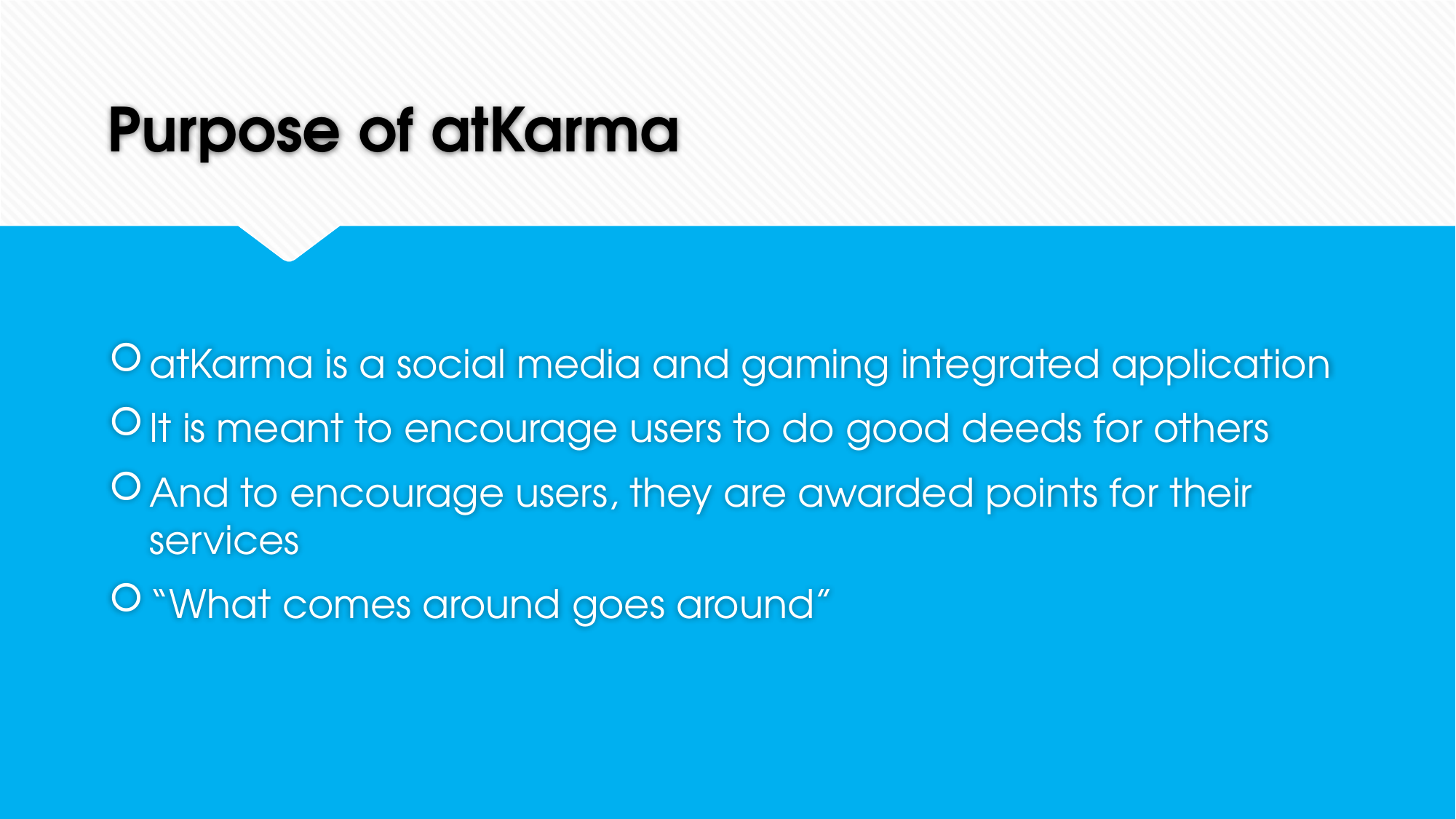

# Purpose of atKarma
atKarma is a social media and gaming integrated application
It is meant to encourage users to do good deeds for others
And to encourage users, they are awarded points for their services
“What comes around goes around”